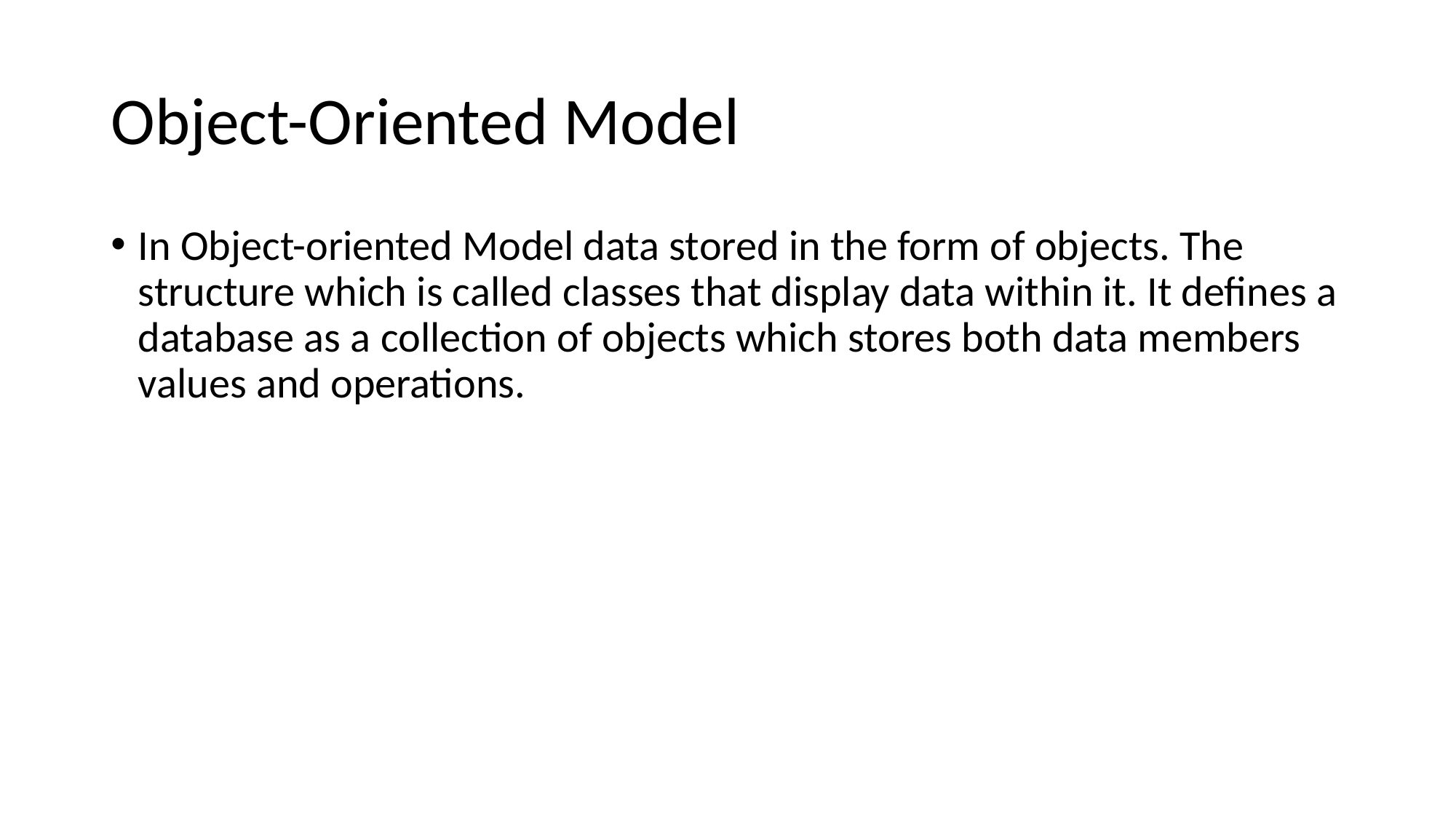

# Object-Oriented Model
In Object-oriented Model data stored in the form of objects. The structure which is called classes that display data within it. It defines a database as a collection of objects which stores both data members values and operations.